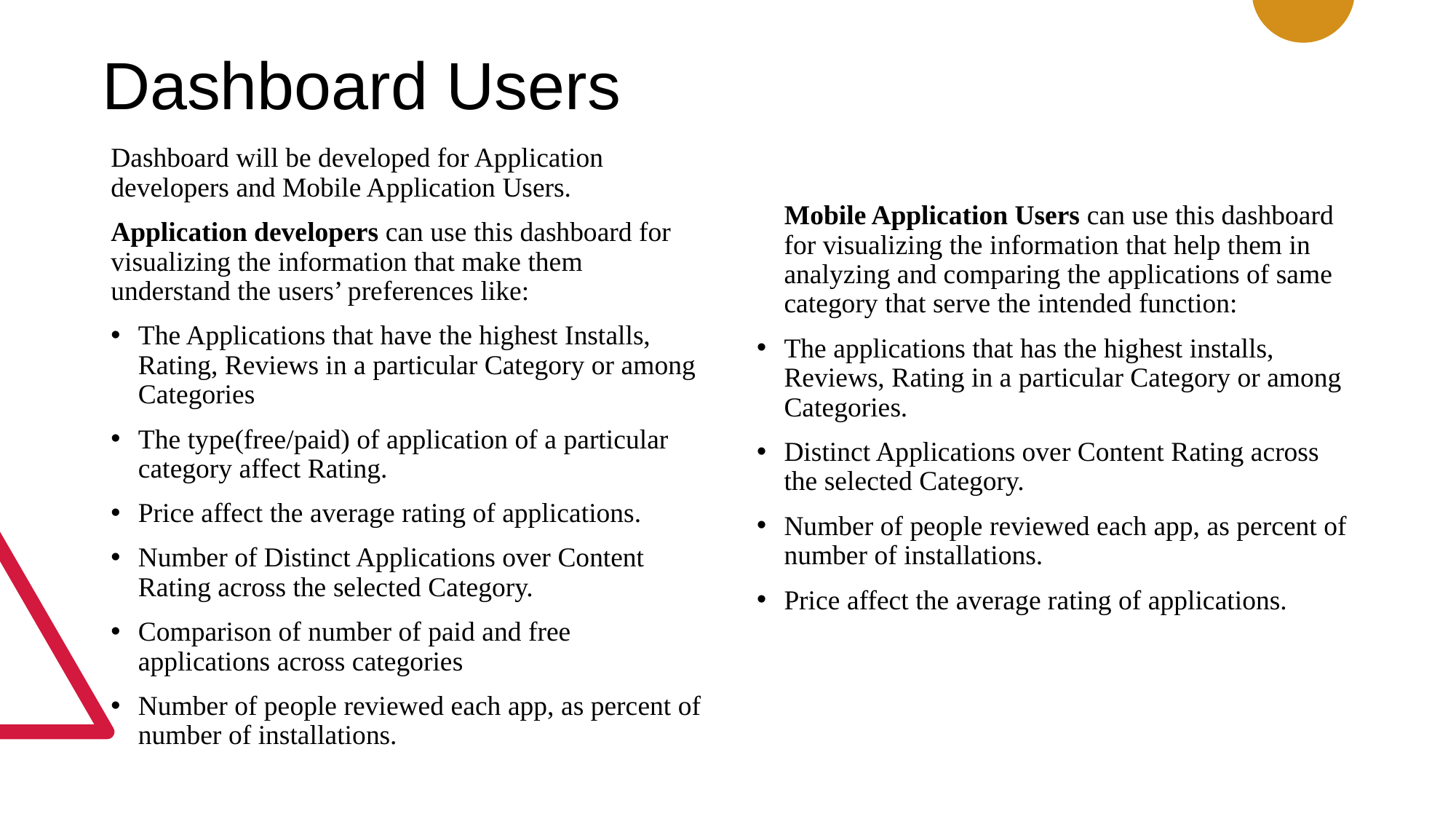

# Dashboard Users
Dashboard will be developed for Application developers and Mobile Application Users.
Application developers can use this dashboard for visualizing the information that make them understand the users’ preferences like:
The Applications that have the highest Installs,  Rating, Reviews in a particular Category or among Categories
The type(free/paid) of application of a particular category affect Rating.
Price affect the average rating of applications.
Number of Distinct Applications over Content Rating across the selected Category.
Comparison of number of paid and free applications across categories
Number of people reviewed each app, as percent of number of installations.

    Mobile Application Users can use this dashboard for visualizing the information that help them in analyzing and comparing the applications of same category that serve the intended function:
The applications that has the highest installs, Reviews, Rating in a particular Category or among Categories.
Distinct Applications over Content Rating across the selected Category.
Number of people reviewed each app, as percent of number of installations.
Price affect the average rating of applications.